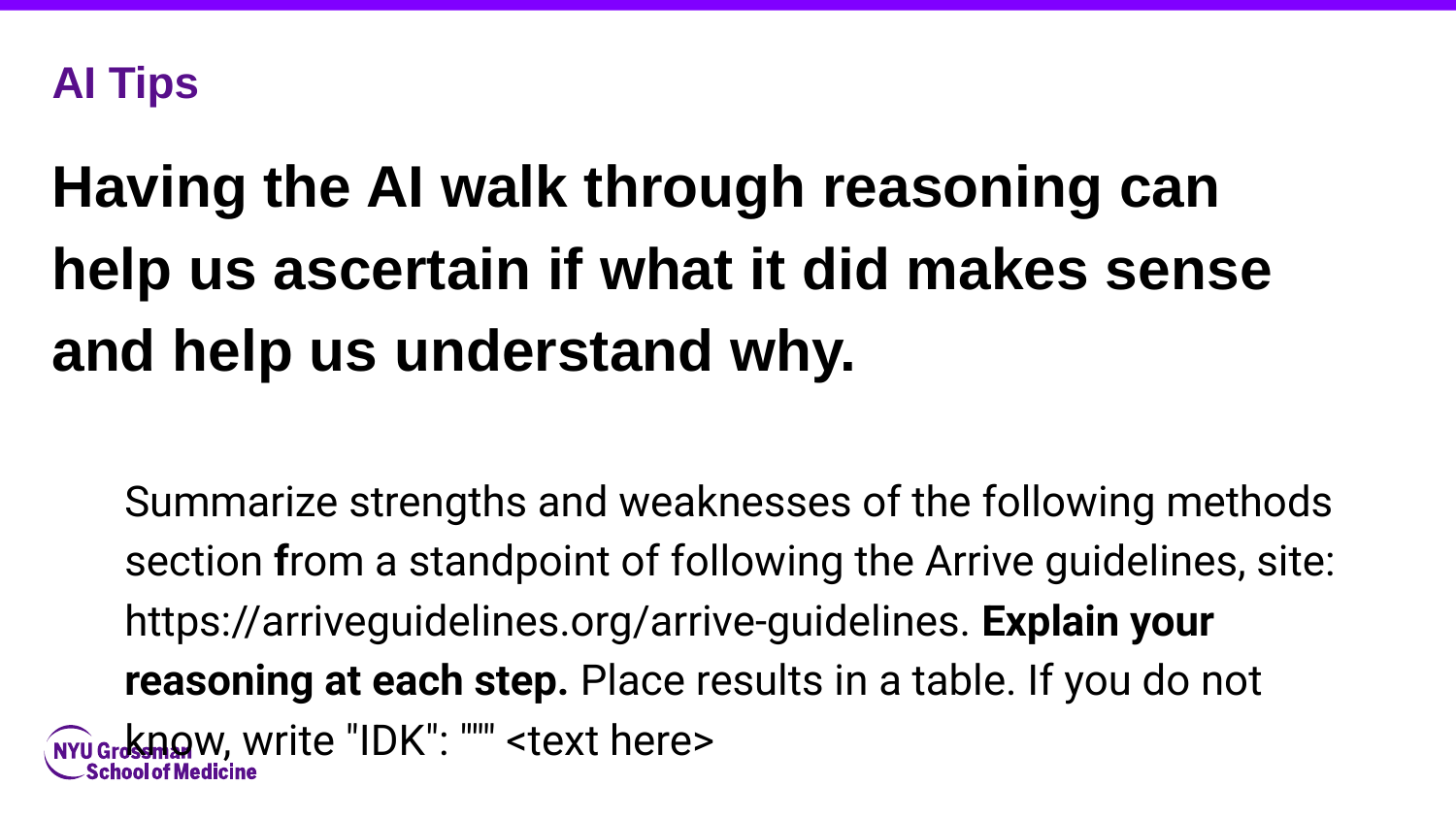

# AI Tips
Having the AI walk through reasoning can help us ascertain if what it did makes sense and help us understand why.

Summarize strengths and weaknesses of the following methods section from a standpoint of following the Arrive guidelines, site: https://arriveguidelines.org/arrive-guidelines. Explain your reasoning at each step. Place results in a table. If you do not know, write "IDK": """ <text here>

25
NYU Langone Health